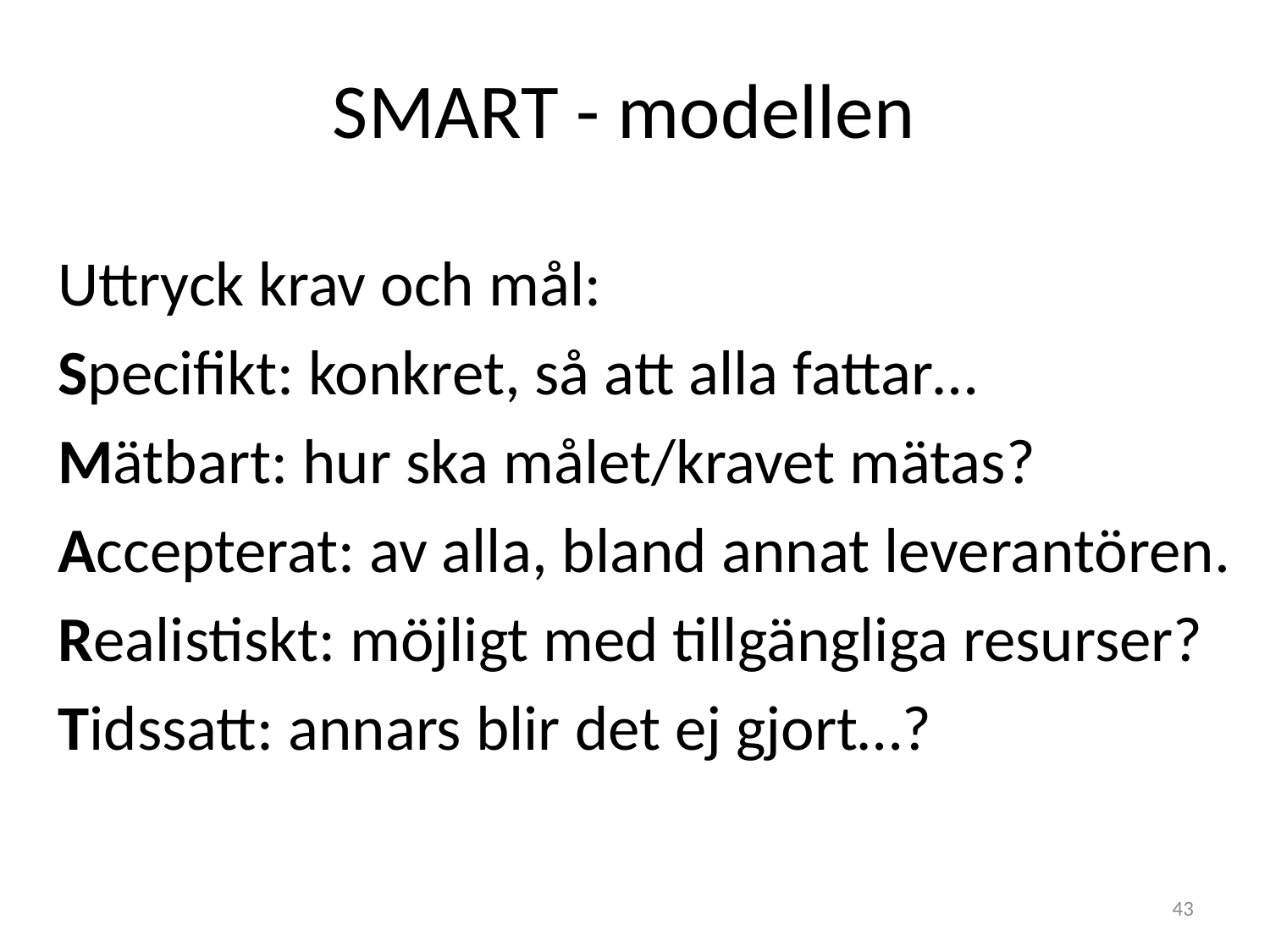

# SMART - modellen
Uttryck krav och mål:
Specifikt: konkret, så att alla fattar…
Mätbart: hur ska målet/kravet mätas?
Accepterat: av alla, bland annat leverantören.
Realistiskt: möjligt med tillgängliga resurser?
Tidssatt: annars blir det ej gjort…?

43